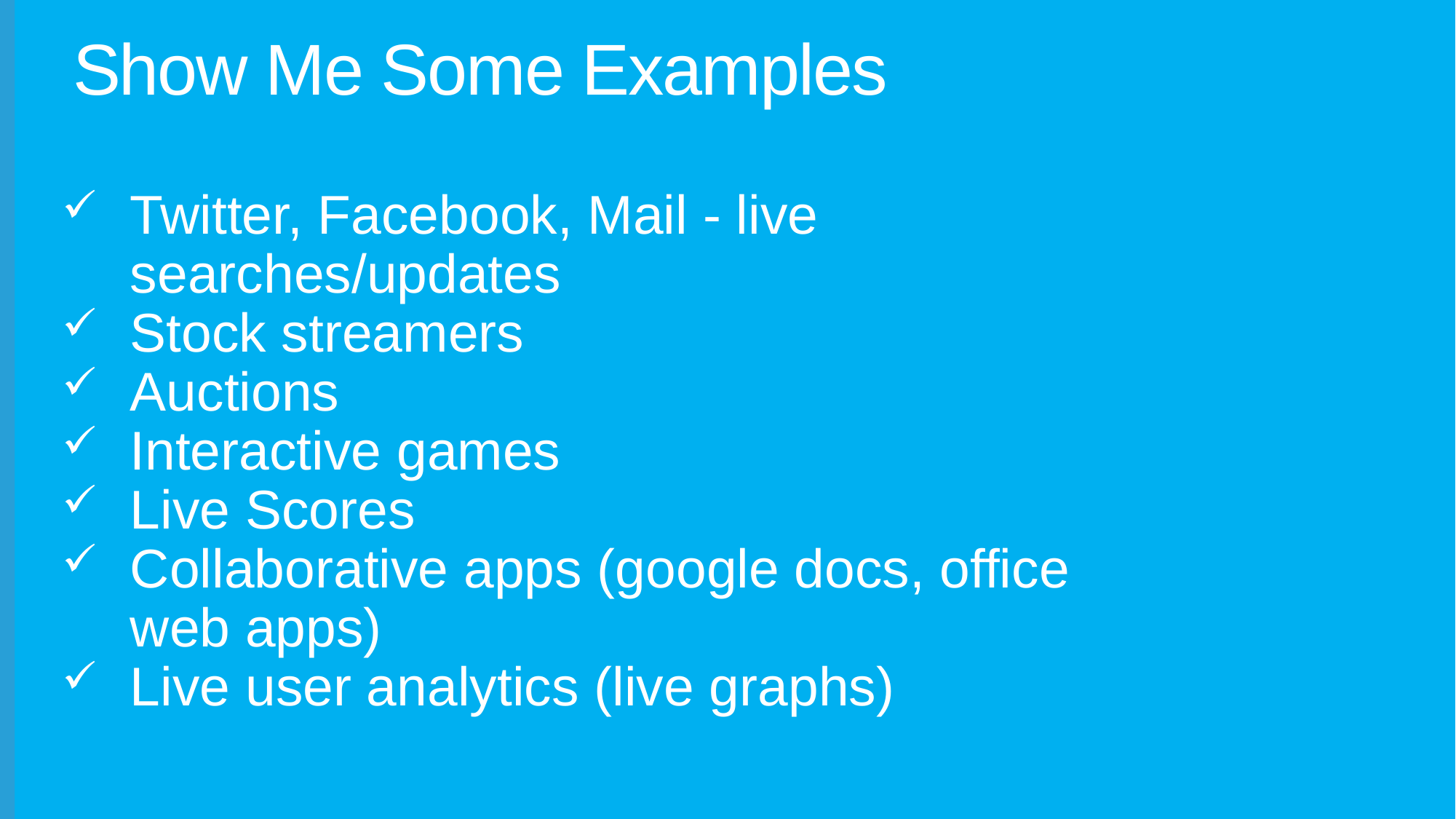

# Show Me Some Examples
Twitter, Facebook, Mail - live searches/updates
Stock streamers
Auctions
Interactive games
Live Scores
Collaborative apps (google docs, office web apps)
Live user analytics (live graphs)